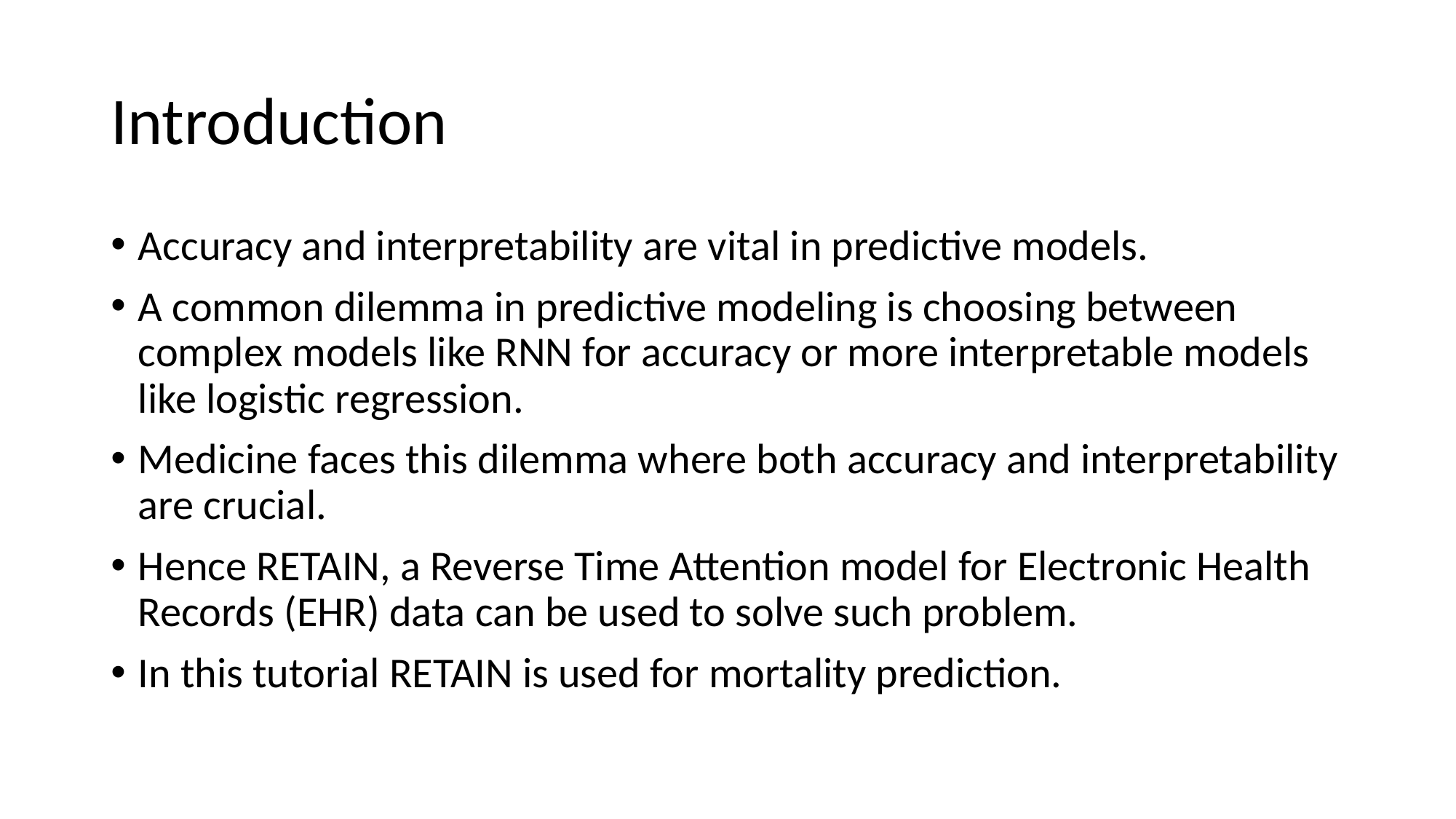

# Introduction
Accuracy and interpretability are vital in predictive models.
A common dilemma in predictive modeling is choosing between complex models like RNN for accuracy or more interpretable models like logistic regression.
Medicine faces this dilemma where both accuracy and interpretability are crucial.
Hence RETAIN, a Reverse Time Attention model for Electronic Health Records (EHR) data can be used to solve such problem.
In this tutorial RETAIN is used for mortality prediction.